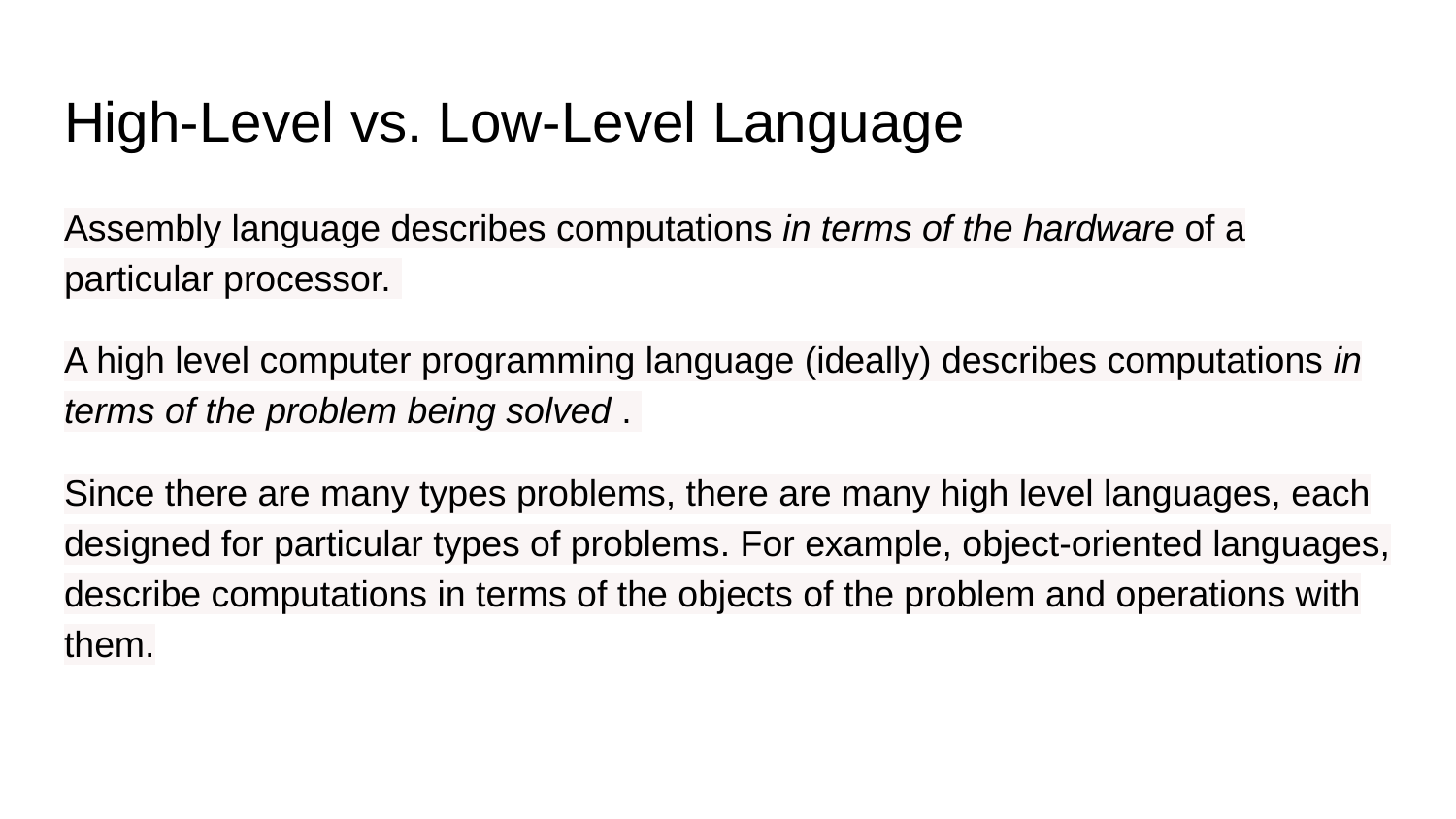

# High-Level vs. Low-Level Language
Assembly language describes computations in terms of the hardware of a particular processor.
A high level computer programming language (ideally) describes computations in terms of the problem being solved .
Since there are many types problems, there are many high level languages, each designed for particular types of problems. For example, object-oriented languages, describe computations in terms of the objects of the problem and operations with them.